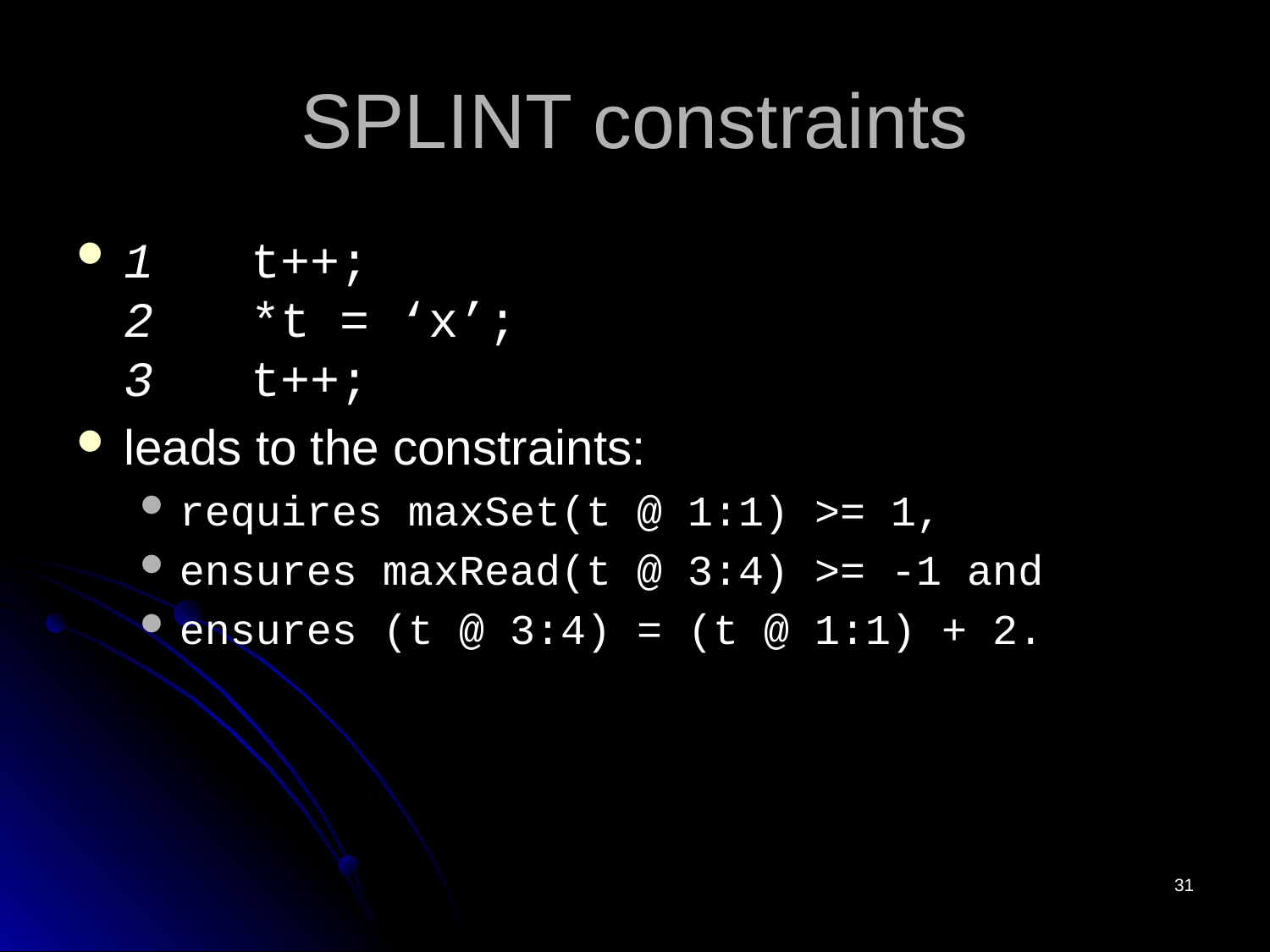

# SPLINT constraints
1	t++;
2	*t = ‘x’;
3	t++;
leads to the constraints:
requires maxSet(t @ 1:1) >= 1,
ensures maxRead(t @ 3:4) >= -1 and
ensures (t @ 3:4) = (t @ 1:1) + 2.

31